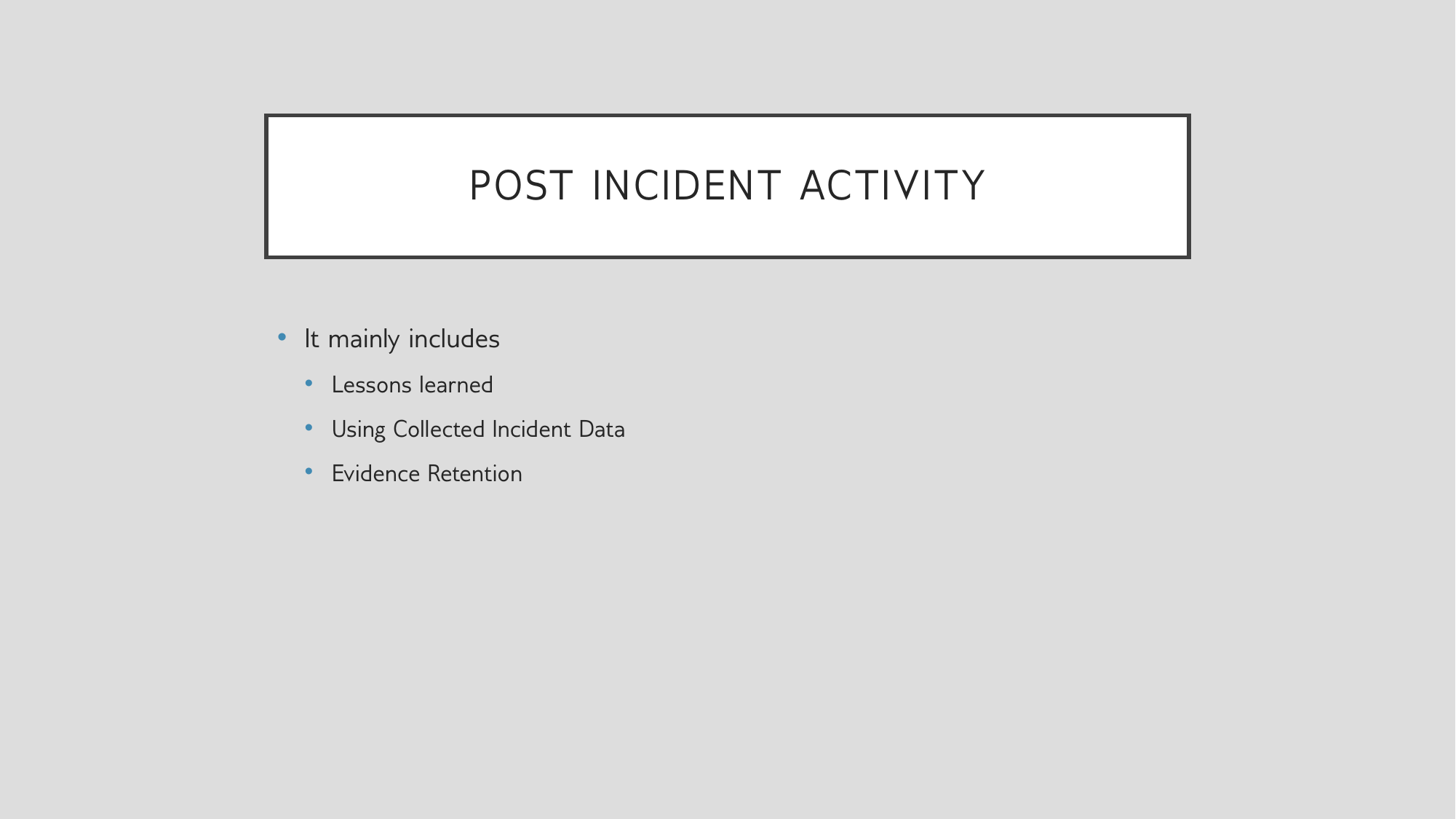

# Post incident activity
It mainly includes
Lessons learned
Using Collected Incident Data
Evidence Retention